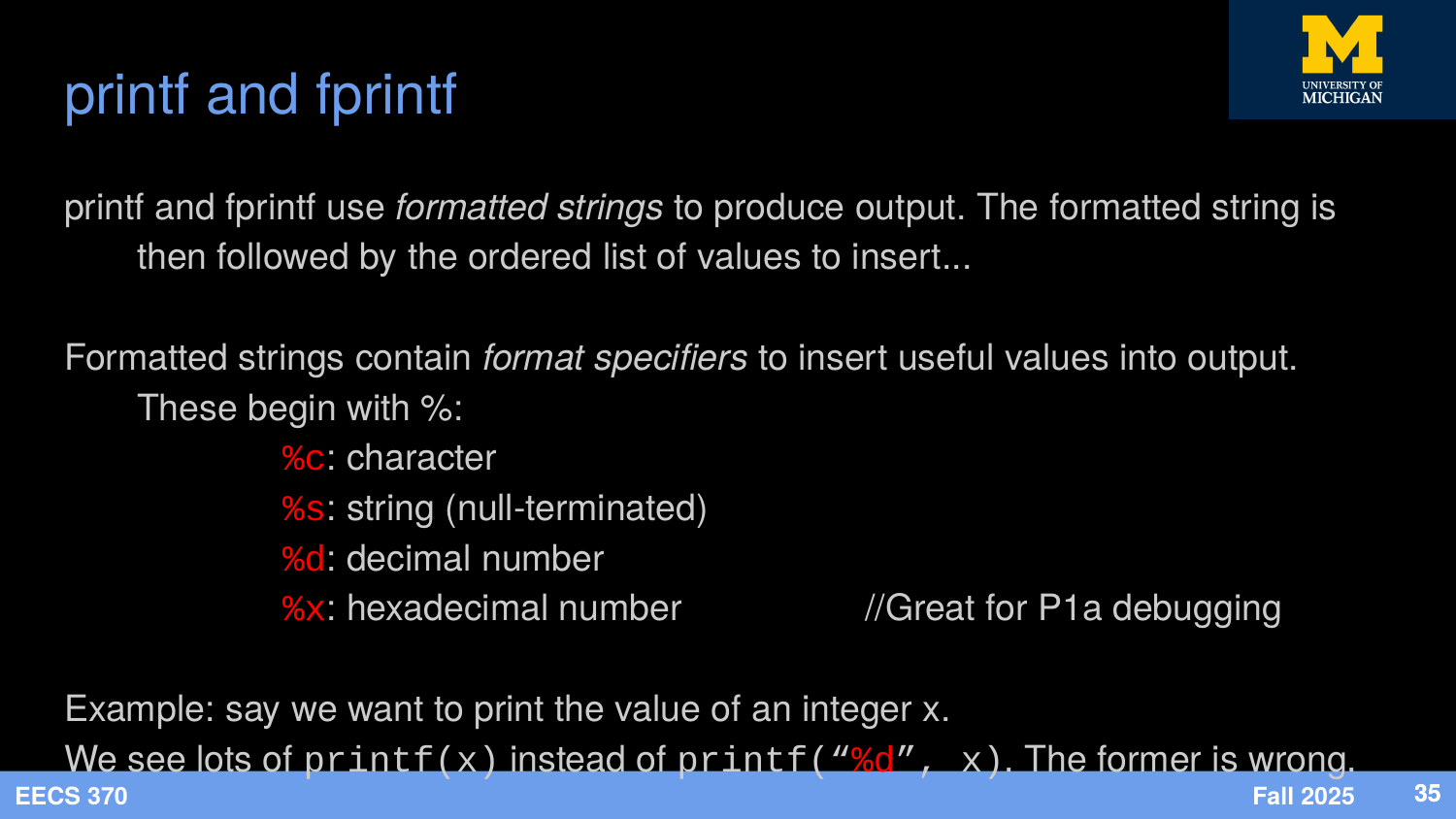

# printf and fprintf
printf and fprintf use formatted strings to produce output. The formatted string is then followed by the ordered list of values to insert...

Formatted strings contain format specifiers to insert useful values into output. These begin with %:
		%c: character
		%s: string (null-terminated)
		%d: decimal number
		%x: hexadecimal number		//Great for P1a debugging

Example: say we want to print the value of an integer x.
We see lots of printf(x) instead of printf(“%d”, x). The former is wrong.
35